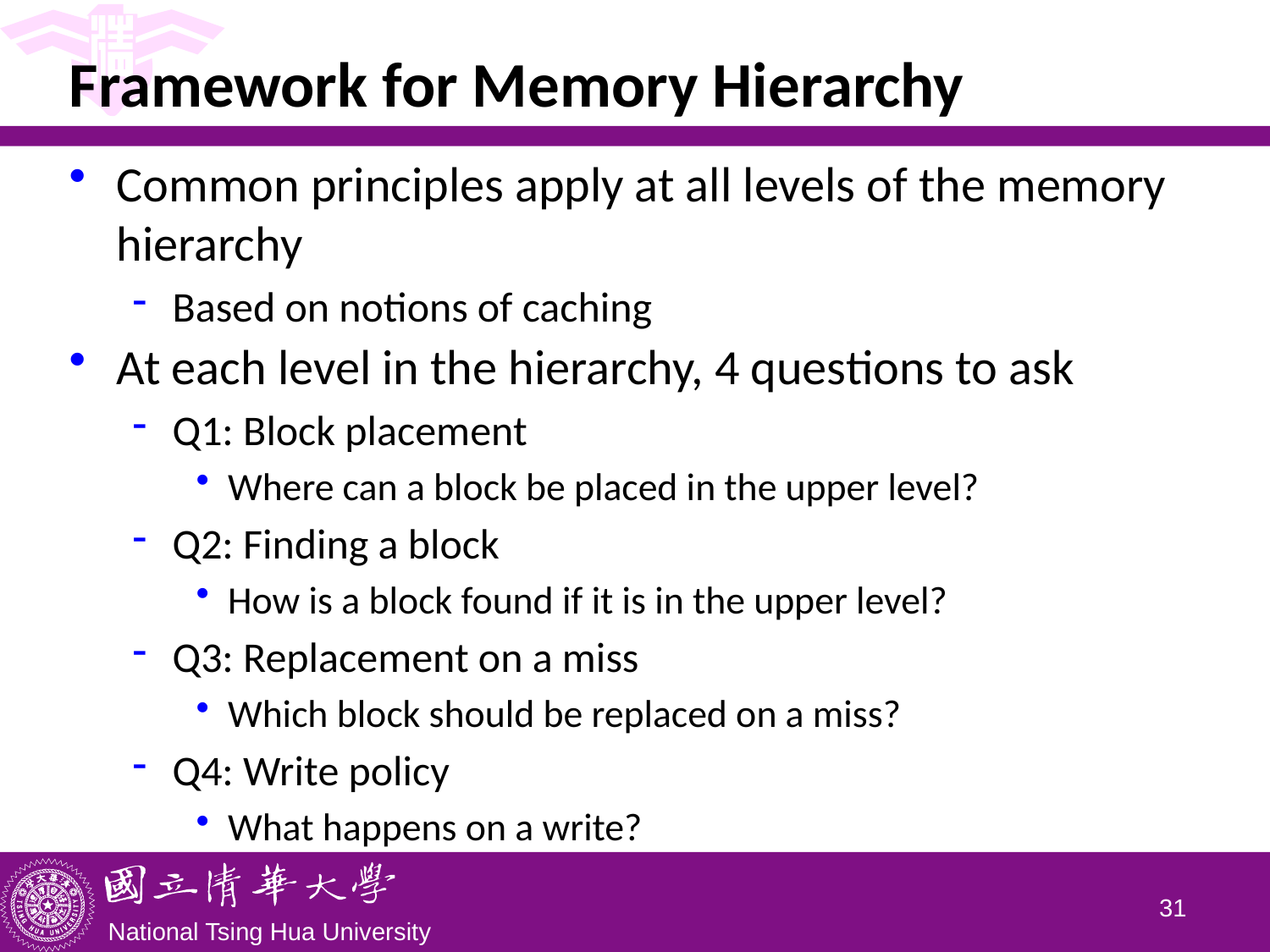

# Framework for Memory Hierarchy
Common principles apply at all levels of the memory hierarchy
Based on notions of caching
At each level in the hierarchy, 4 questions to ask
Q1: Block placement
Where can a block be placed in the upper level?
Q2: Finding a block
How is a block found if it is in the upper level?
Q3: Replacement on a miss
Which block should be replaced on a miss?
Q4: Write policy
What happens on a write?
31